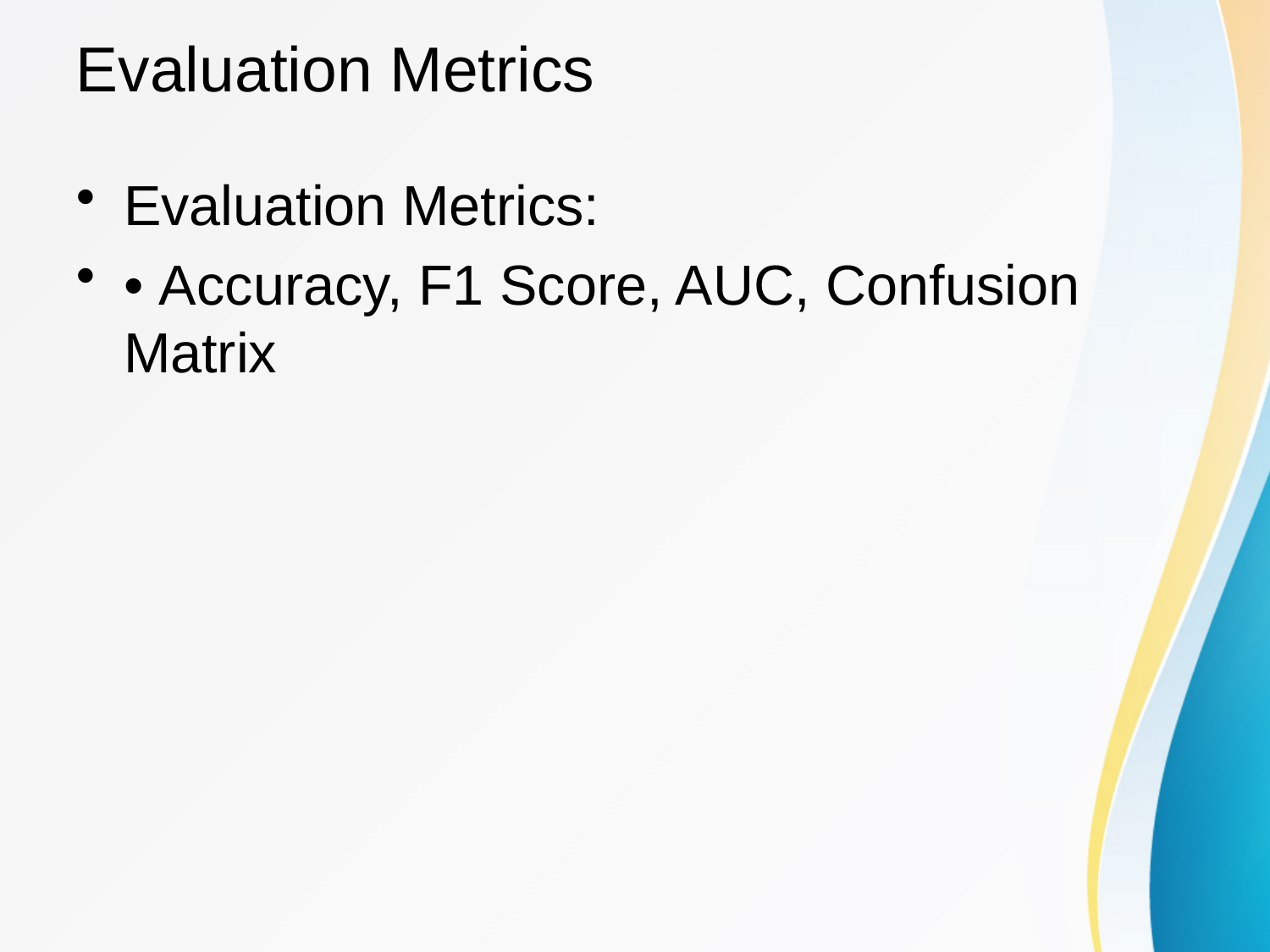

# Evaluation Metrics
Evaluation Metrics:
• Accuracy, F1 Score, AUC, Confusion Matrix